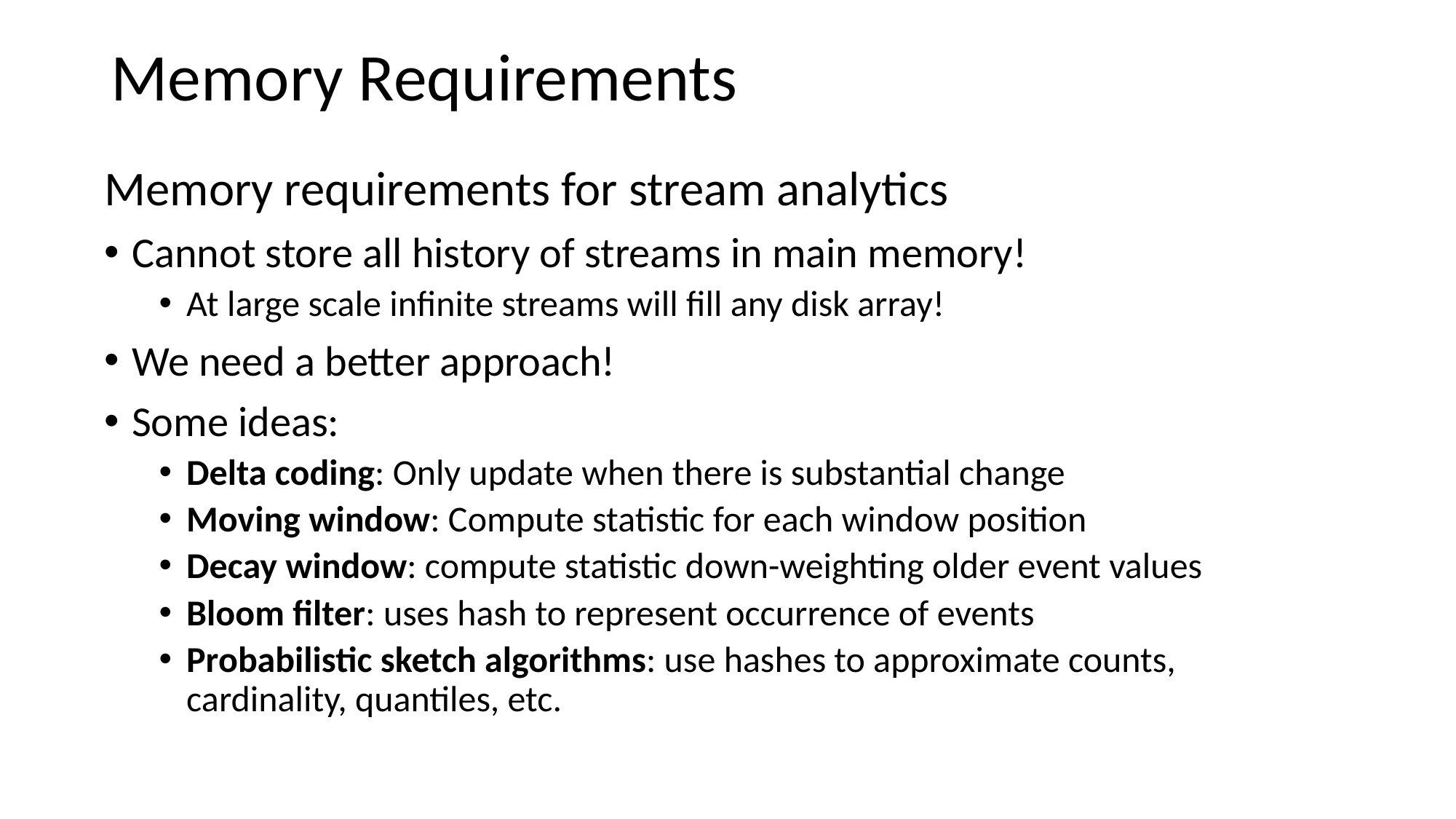

Memory Requirements
Memory requirements for stream analytics
Cannot store all history of streams in main memory!
At large scale infinite streams will fill any disk array!
We need a better approach!
Some ideas:
Delta coding: Only update when there is substantial change
Moving window: Compute statistic for each window position
Decay window: compute statistic down-weighting older event values
Bloom filter: uses hash to represent occurrence of events
Probabilistic sketch algorithms: use hashes to approximate counts, cardinality, quantiles, etc.